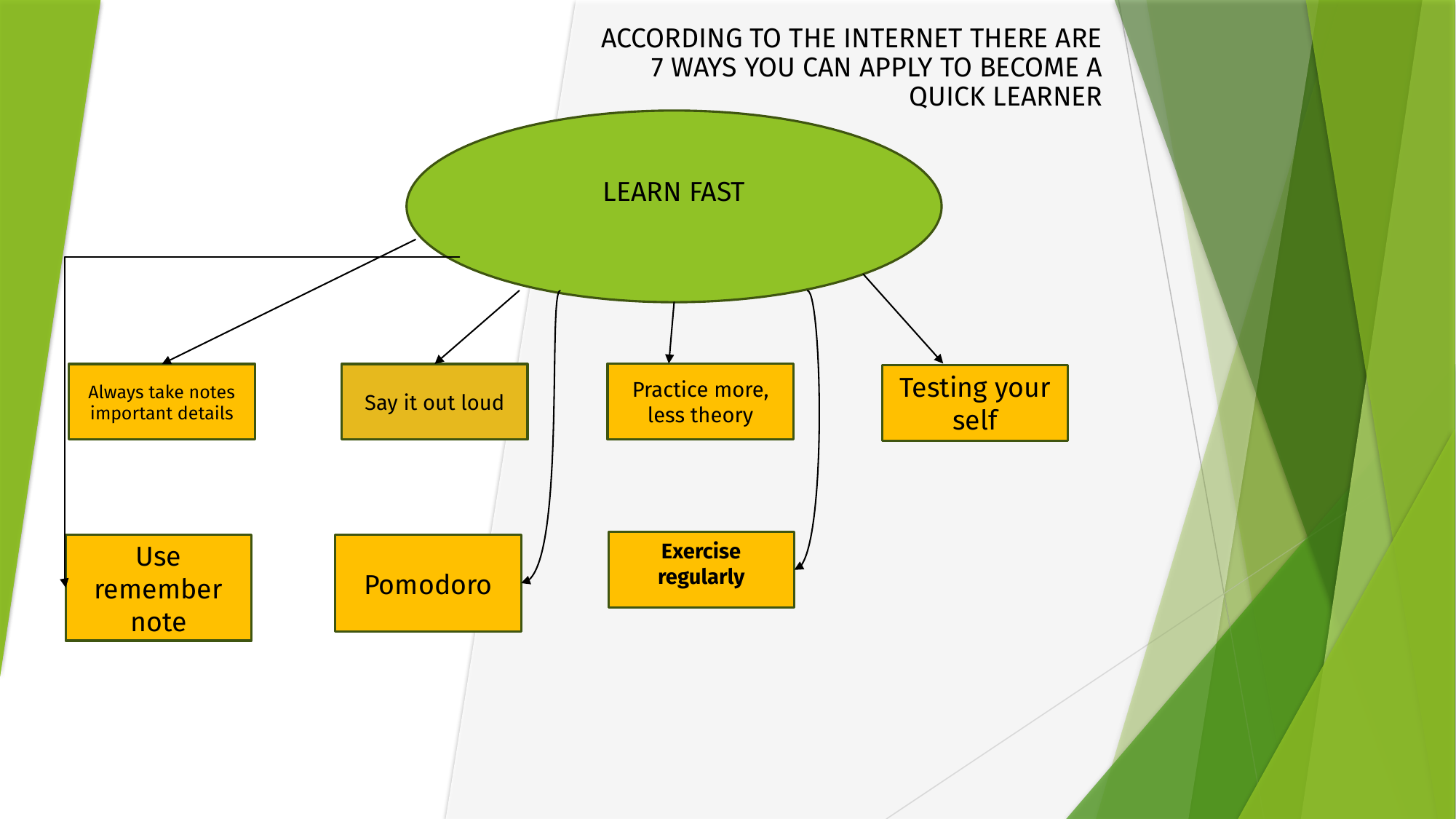

# ACCORDING TO THE INTERNET THERE ARE 7 WAYS YOU CAN APPLY TO BECOME A QUICK LEARNER
LEARN FAST
Practice more, less theory
Always take notes important details
Say it out loud

Testing your self

Exercise regularly

Use remember note
Pomodoro